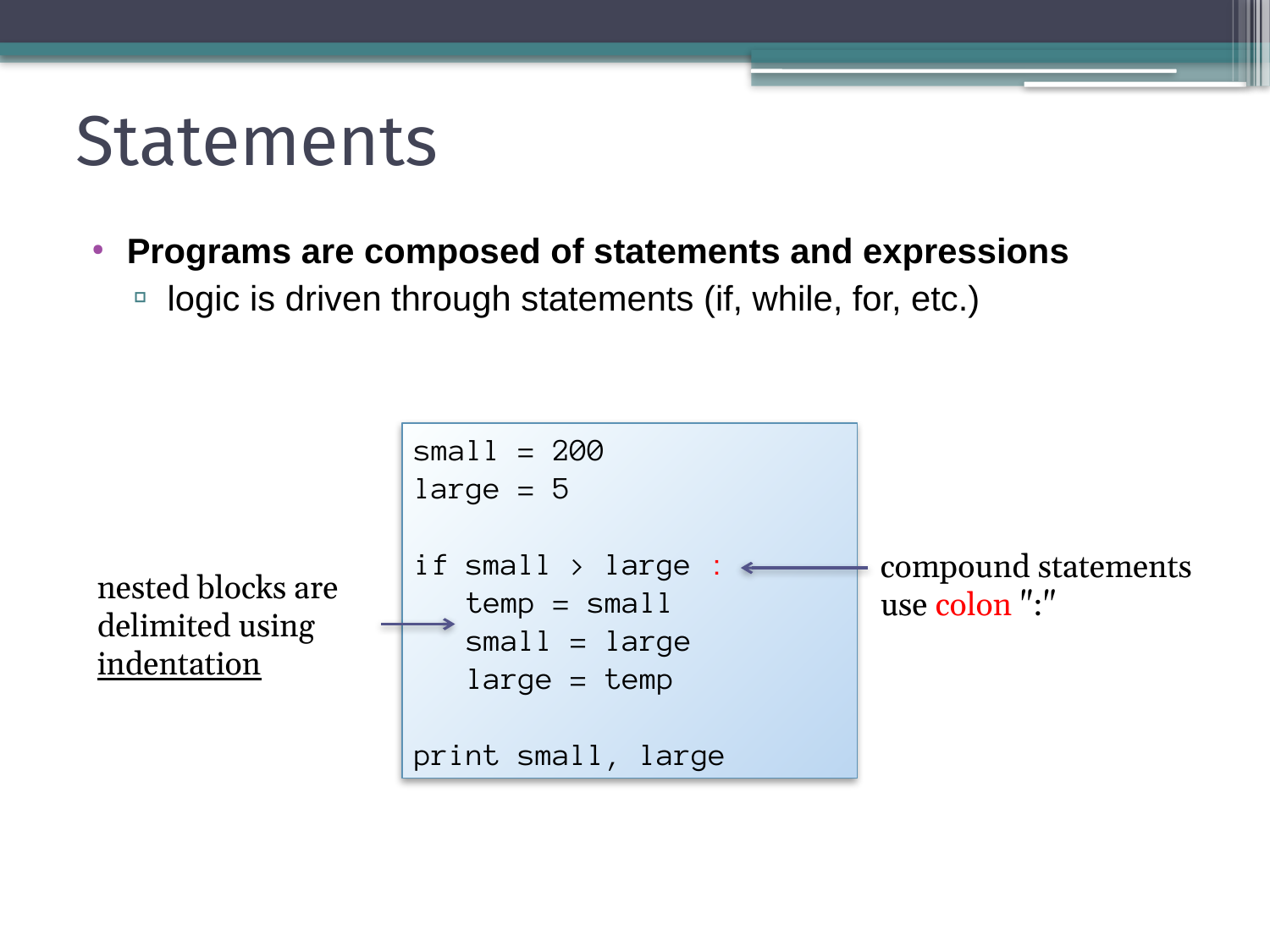

# Statements
Programs are composed of statements and expressions
logic is driven through statements (if, while, for, etc.)

small = 200
large = 5

if small > large :
   temp = small
   small = large
   large = temp

print small, large
compound statements
use colon ":"
nested blocks are
delimited using
indentation